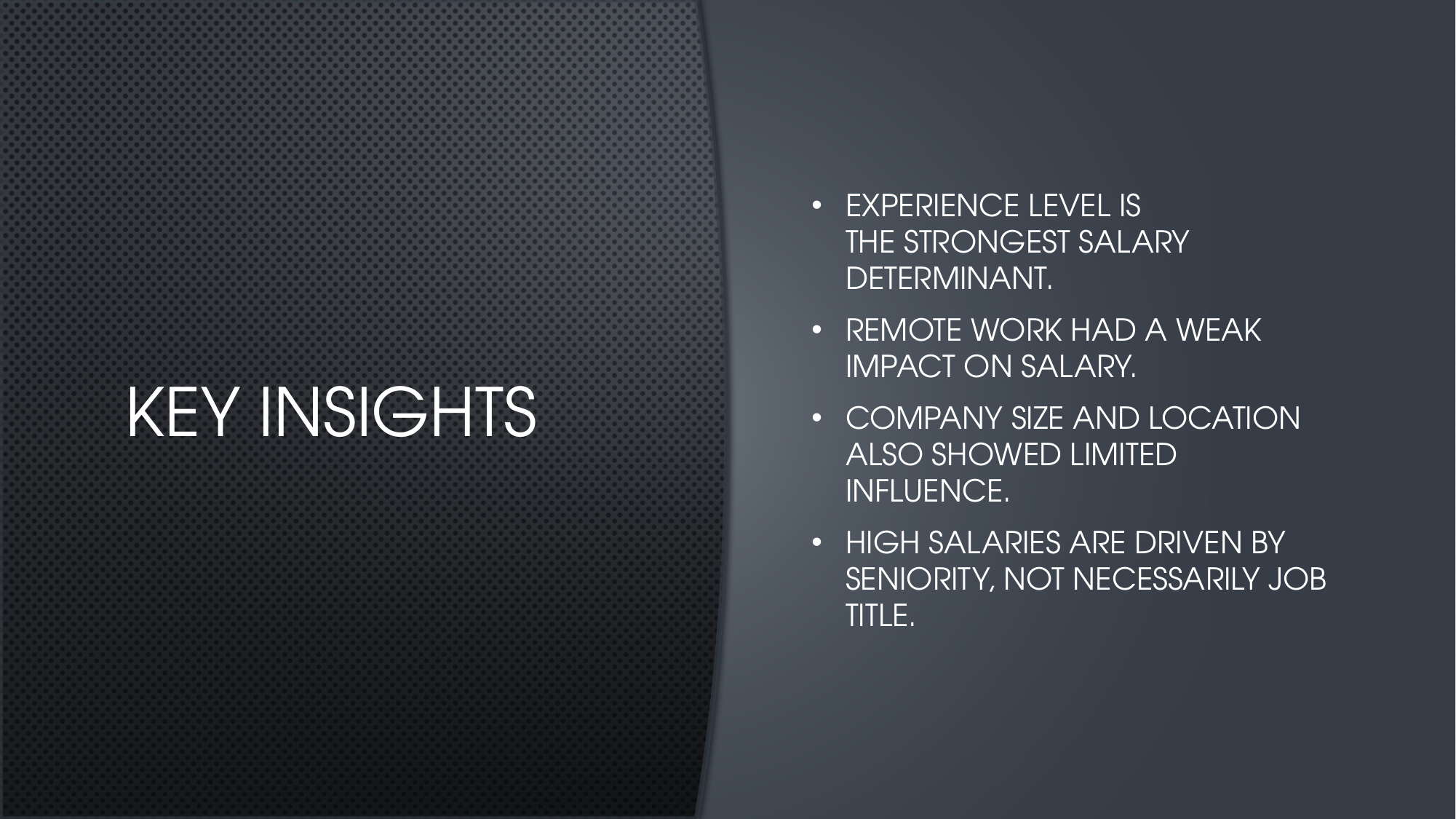

# Key Insights
Experience level is the strongest salary determinant.
Remote work had a weak impact on salary.
Company size and location also showed limited influence.
High salaries are driven by seniority, not necessarily job title.